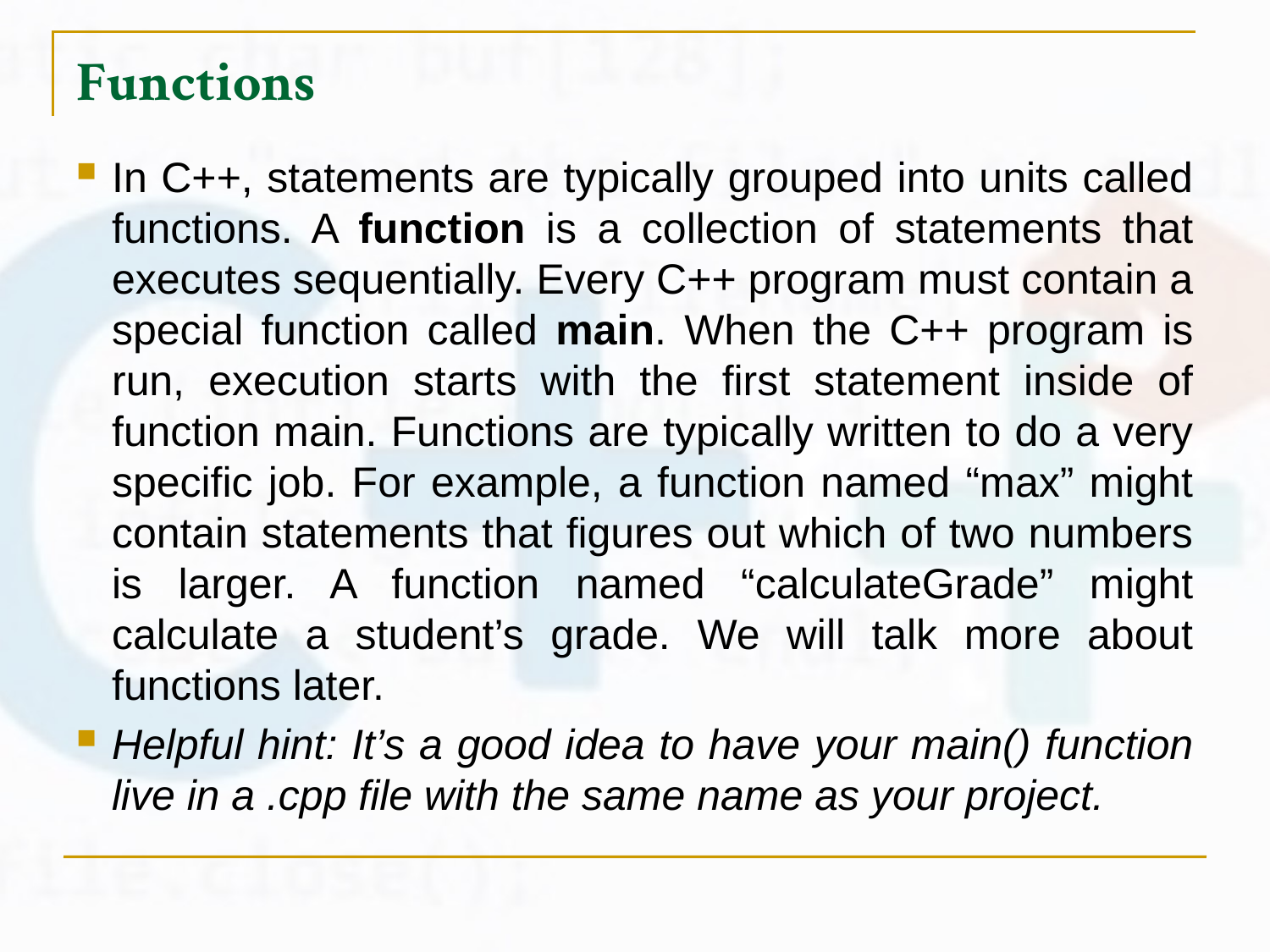

# Functions
In C++, statements are typically grouped into units called functions. A function is a collection of statements that executes sequentially. Every C++ program must contain a special function called main. When the C++ program is run, execution starts with the first statement inside of function main. Functions are typically written to do a very specific job. For example, a function named “max” might contain statements that figures out which of two numbers is larger. A function named “calculateGrade” might calculate a student’s grade. We will talk more about functions later.
Helpful hint: It’s a good idea to have your main() function live in a .cpp file with the same name as your project.